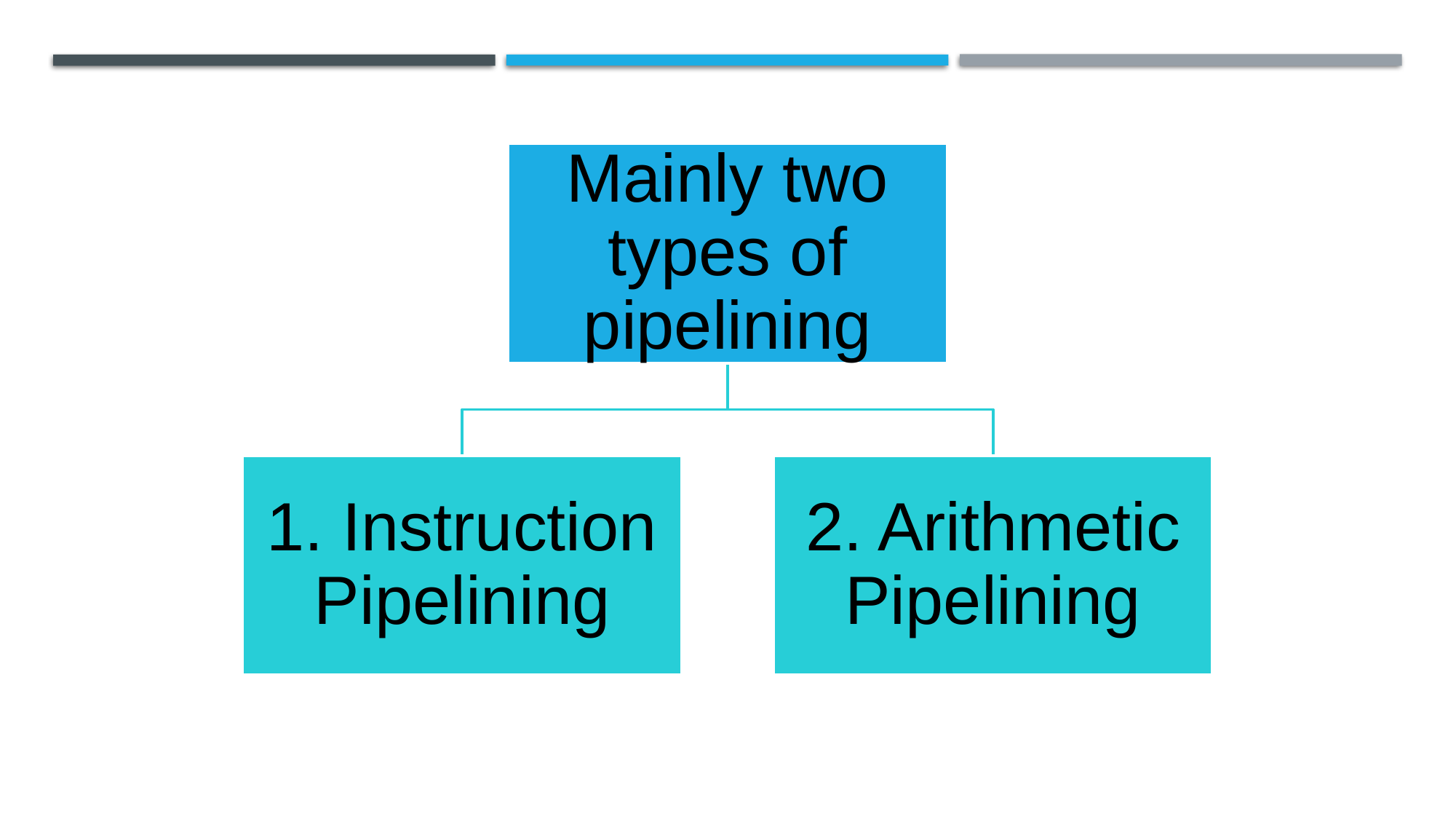

Mainly two types of pipelining
1. Instruction Pipelining
2. Arithmetic Pipelining